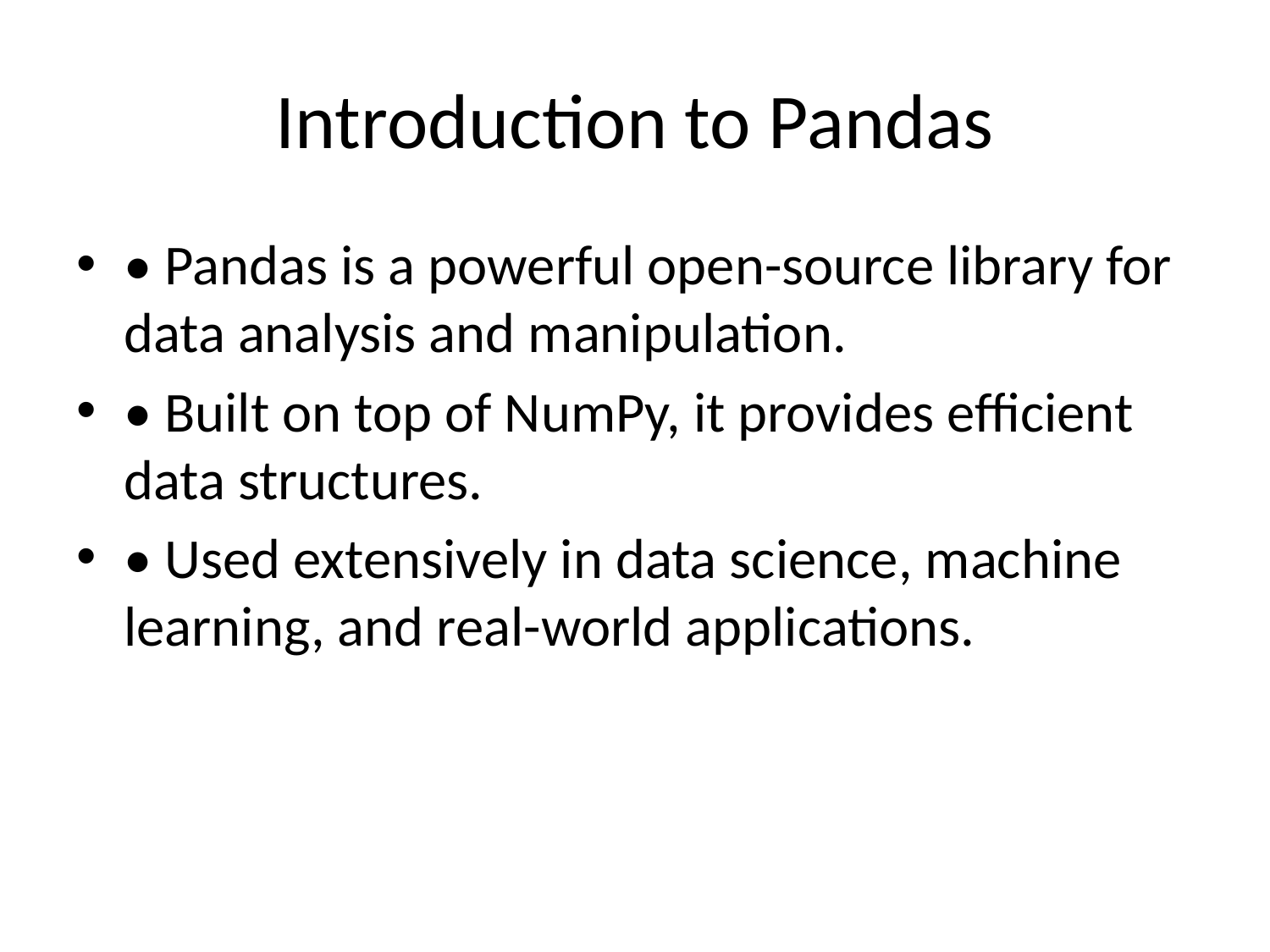

# Introduction to Pandas
• Pandas is a powerful open-source library for data analysis and manipulation.
• Built on top of NumPy, it provides efficient data structures.
• Used extensively in data science, machine learning, and real-world applications.